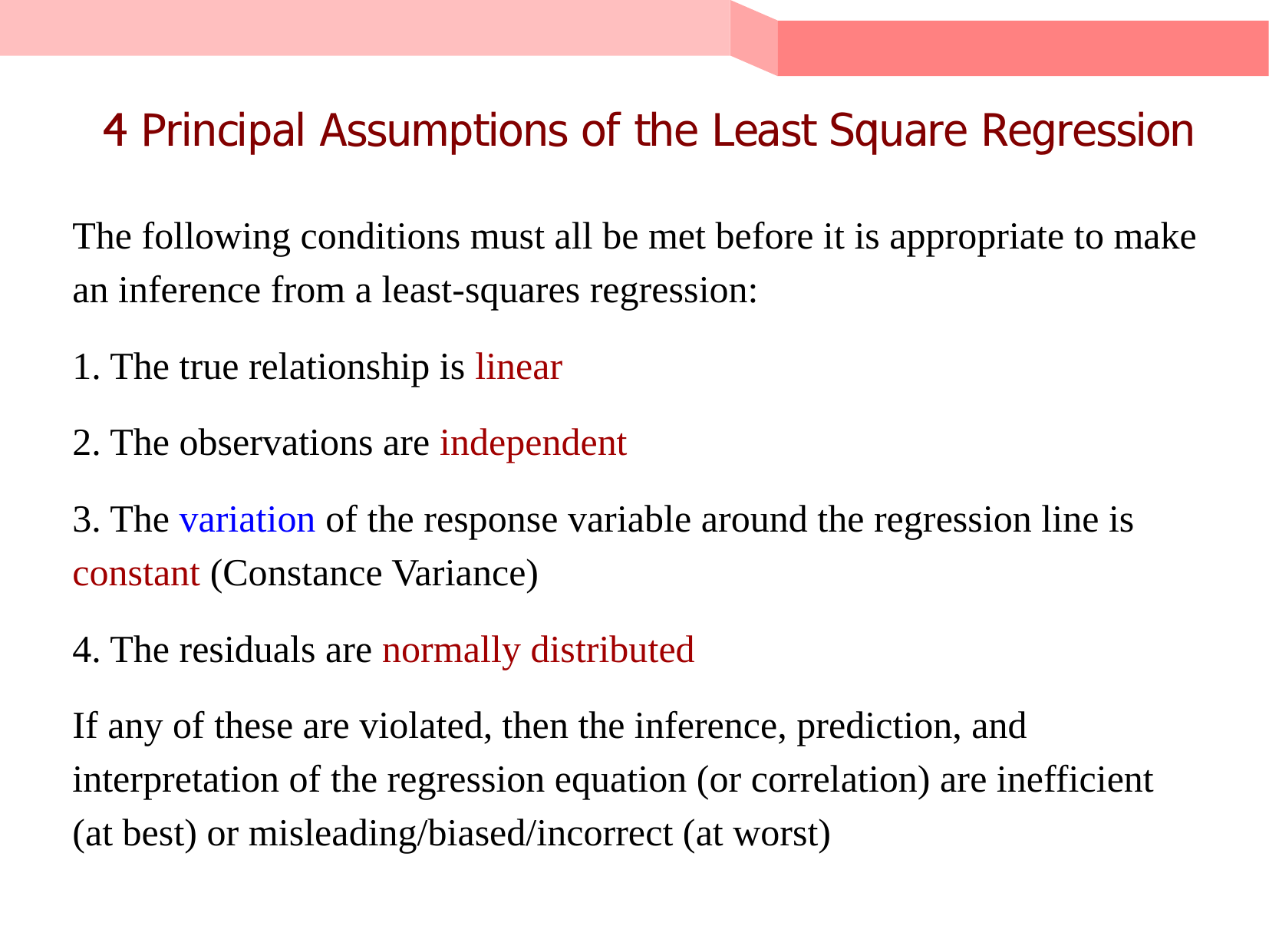

# 4 Principal Assumptions of the Least Square Regression
The following conditions must all be met before it is appropriate to make an inference from a least-squares regression:
1. The true relationship is linear
2. The observations are independent
3. The variation of the response variable around the regression line is constant (Constance Variance)
4. The residuals are normally distributed
If any of these are violated, then the inference, prediction, and interpretation of the regression equation (or correlation) are inefficient (at best) or misleading/biased/incorrect (at worst)